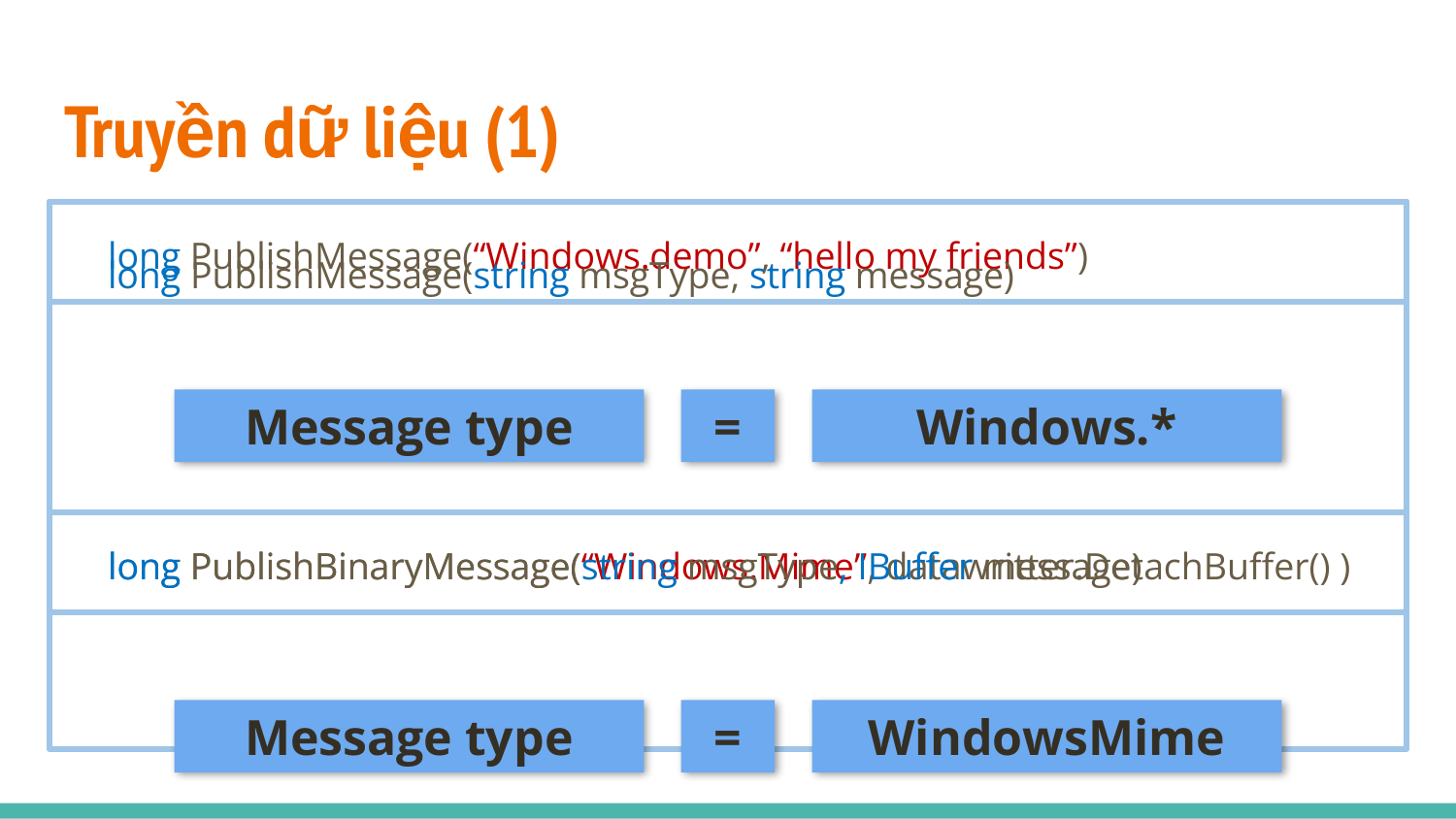

# Truyền dữ liệu (1)
long PublishMessage(string msgType, string message)
long PublishMessage(“Windows.demo”, “hello my friends”)
=
Windows.*
Message type
long PublishBinaryMessage(string msgType, IBuffer message)
long PublishBinaryMessage(“Windows.Mime”, datawritter.DetachBuffer() )
=
WindowsMime
Message type